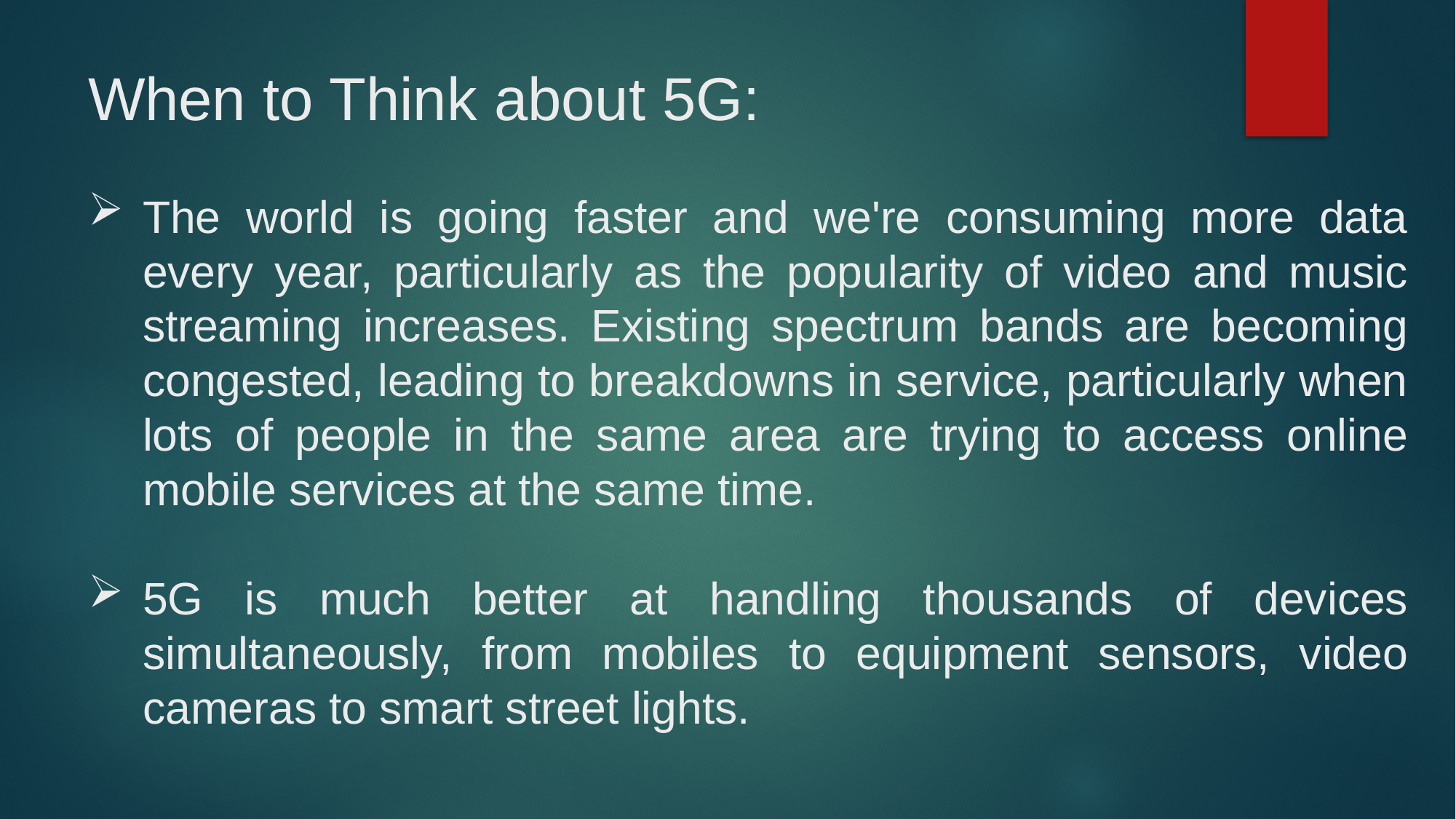

# When to Think about 5G:
The world is going faster and we're consuming more data every year, particularly as the popularity of video and music streaming increases. Existing spectrum bands are becoming congested, leading to breakdowns in service, particularly when lots of people in the same area are trying to access online mobile services at the same time.

5G is much better at handling thousands of devices simultaneously, from mobiles to equipment sensors, video cameras to smart street lights.